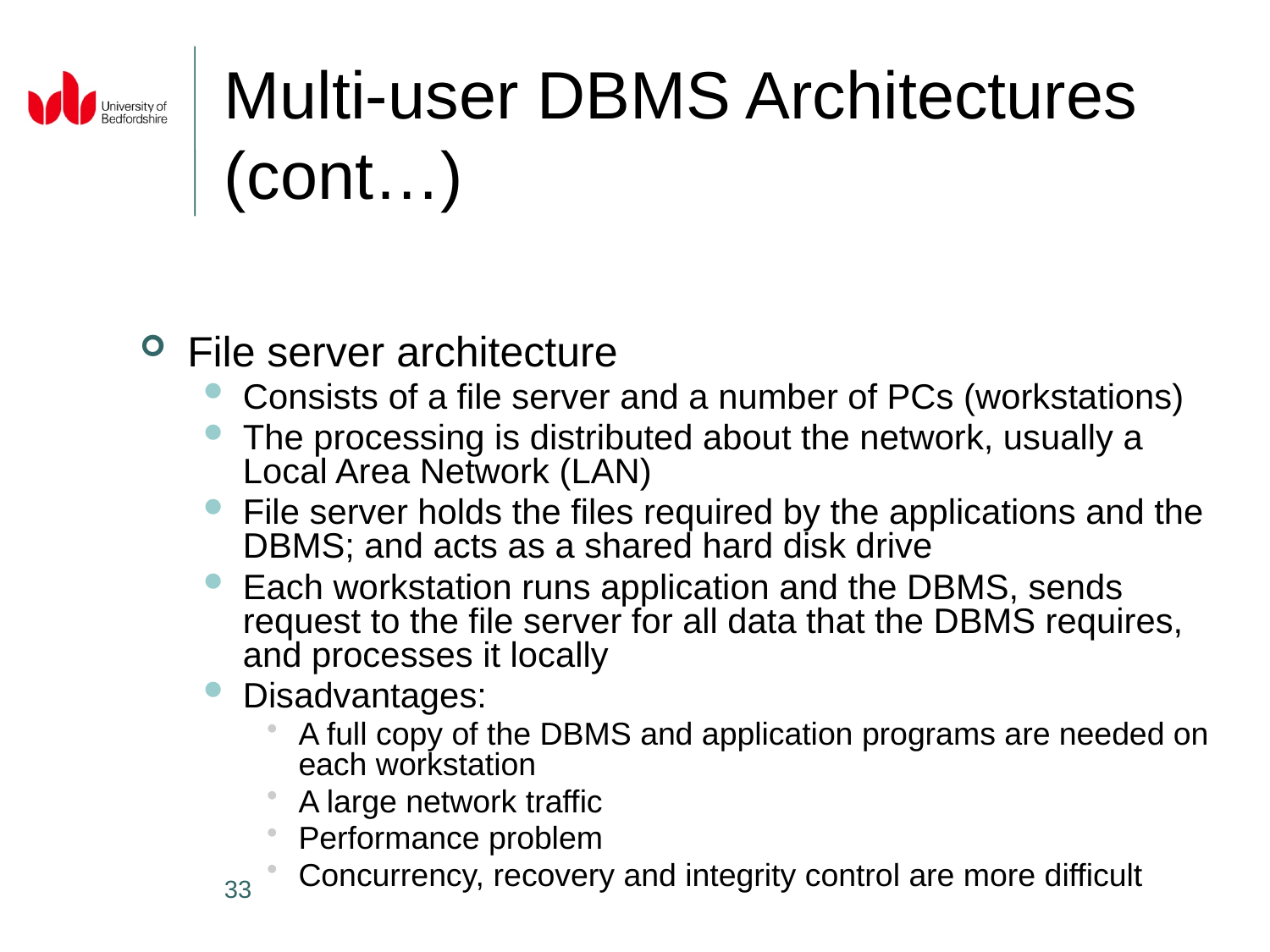

# Multi-user DBMS Architectures (cont…)
File server architecture
Consists of a file server and a number of PCs (workstations)
The processing is distributed about the network, usually a Local Area Network (LAN)
File server holds the files required by the applications and the DBMS; and acts as a shared hard disk drive
Each workstation runs application and the DBMS, sends request to the file server for all data that the DBMS requires, and processes it locally
Disadvantages:
A full copy of the DBMS and application programs are needed on each workstation
A large network traffic
Performance problem
Concurrency, recovery and integrity control are more difficult
33